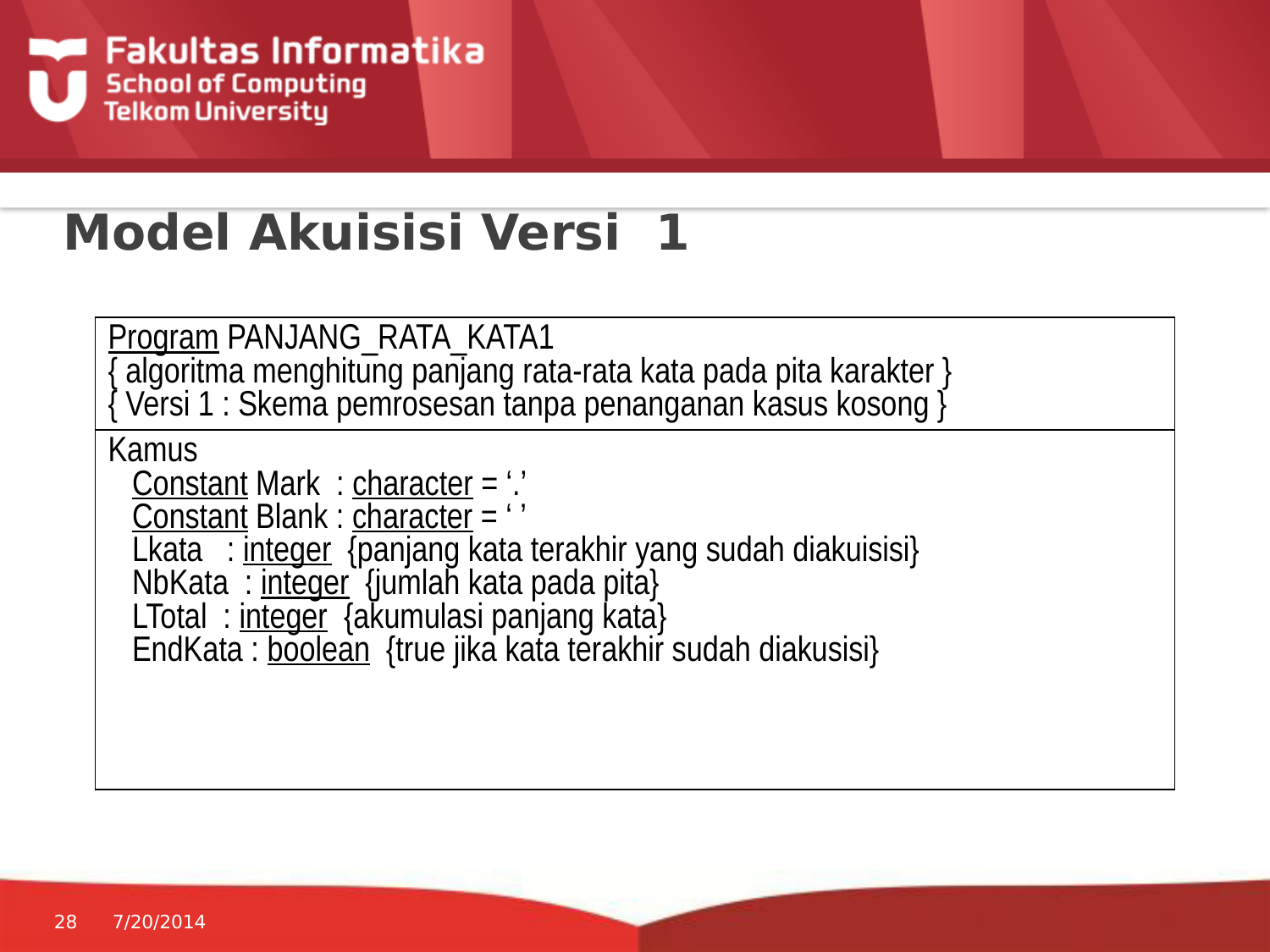

# Model Akuisisi Versi  1
| Program PANJANG\_RATA\_KATA1 { algoritma menghitung panjang rata-rata kata pada pita karakter } { Versi 1 : Skema pemrosesan tanpa penanganan kasus kosong } |
| --- |
| Kamus Constant Mark : character = ‘.’ Constant Blank : character = ‘ ’ Lkata : integer {panjang kata terakhir yang sudah diakuisisi} NbKata : integer {jumlah kata pada pita} LTotal : integer {akumulasi panjang kata} EndKata : boolean {true jika kata terakhir sudah diakusisi} |

28
7/20/2014